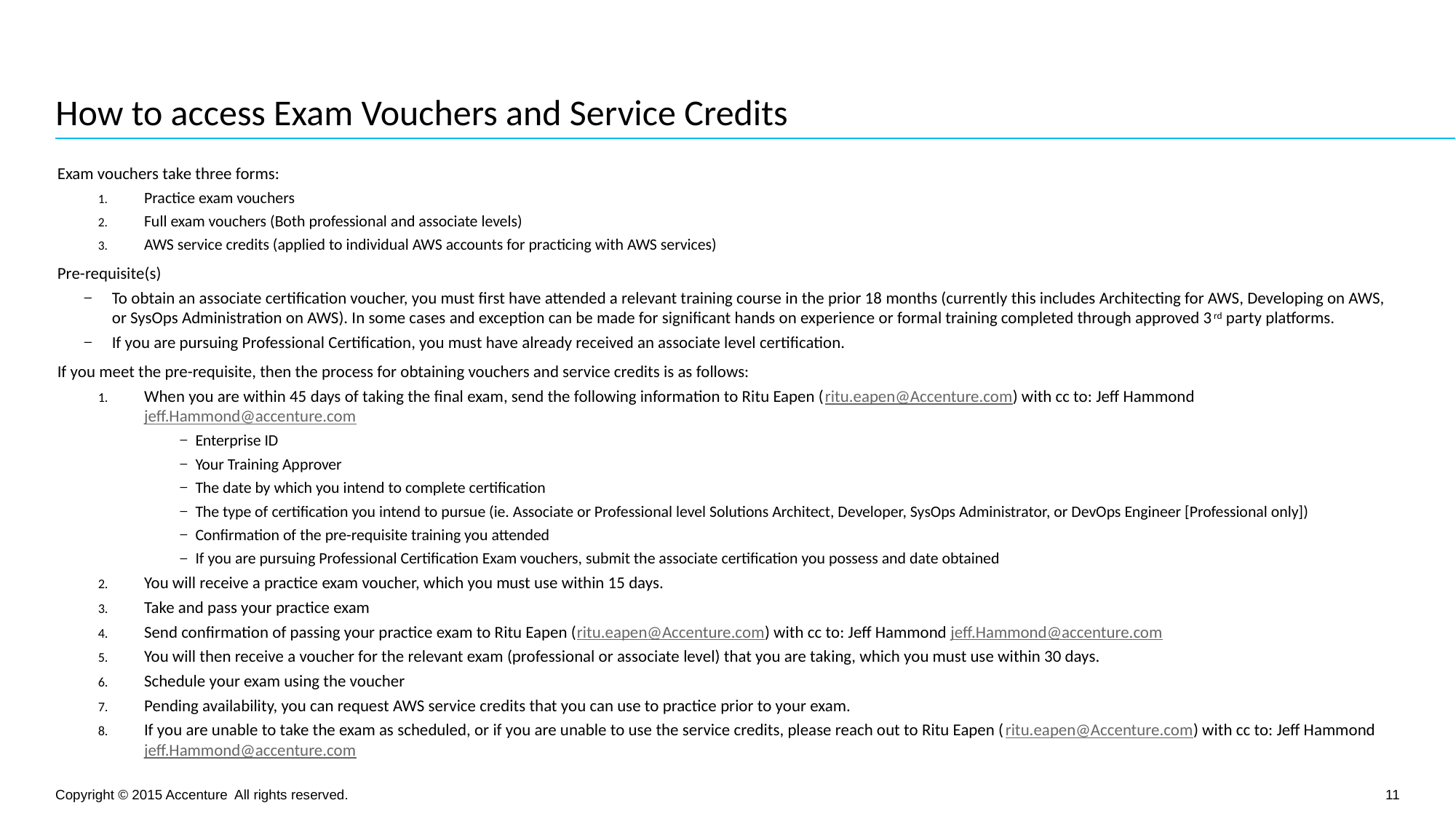

# How to access Exam Vouchers and Service Credits
Exam vouchers take three forms:
Practice exam vouchers
Full exam vouchers (Both professional and associate levels)
AWS service credits (applied to individual AWS accounts for practicing with AWS services)
Pre-requisite(s)
To obtain an associate certification voucher, you must first have attended a relevant training course in the prior 18 months (currently this includes Architecting for AWS, Developing on AWS, or SysOps Administration on AWS). In some cases and exception can be made for significant hands on experience or formal training completed through approved 3rd party platforms.
If you are pursuing Professional Certification, you must have already received an associate level certification.
If you meet the pre-requisite, then the process for obtaining vouchers and service credits is as follows:
When you are within 45 days of taking the final exam, send the following information to Ritu Eapen (ritu.eapen@Accenture.com) with cc to: Jeff Hammond jeff.Hammond@accenture.com
Enterprise ID
Your Training Approver
The date by which you intend to complete certification
The type of certification you intend to pursue (ie. Associate or Professional level Solutions Architect, Developer, SysOps Administrator, or DevOps Engineer [Professional only])
Confirmation of the pre-requisite training you attended
If you are pursuing Professional Certification Exam vouchers, submit the associate certification you possess and date obtained
You will receive a practice exam voucher, which you must use within 15 days.
Take and pass your practice exam
Send confirmation of passing your practice exam to Ritu Eapen (ritu.eapen@Accenture.com) with cc to: Jeff Hammond jeff.Hammond@accenture.com
You will then receive a voucher for the relevant exam (professional or associate level) that you are taking, which you must use within 30 days.
Schedule your exam using the voucher
Pending availability, you can request AWS service credits that you can use to practice prior to your exam.
If you are unable to take the exam as scheduled, or if you are unable to use the service credits, please reach out to Ritu Eapen (ritu.eapen@Accenture.com) with cc to: Jeff Hammond jeff.Hammond@accenture.com